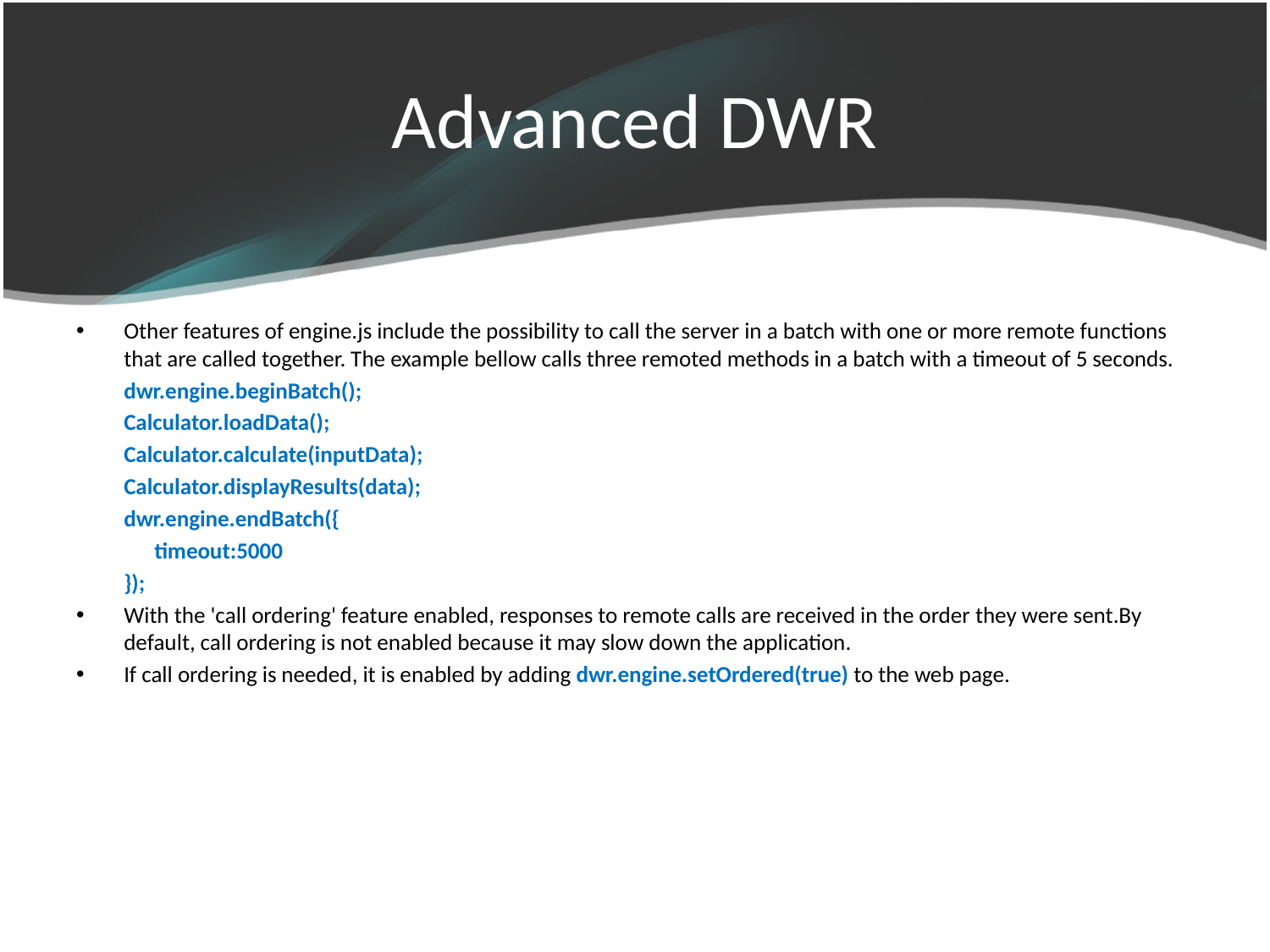

# Advanced DWR
Other features of engine.js include the possibility to call the server in a batch with one or more remote functions that are called together. The example bellow calls three remoted methods in a batch with a timeout of 5 seconds.
	dwr.engine.beginBatch();
	Calculator.loadData();
	Calculator.calculate(inputData);
	Calculator.displayResults(data);
	dwr.engine.endBatch({
	      timeout:5000
	});
With the 'call ordering' feature enabled, responses to remote calls are received in the order they were sent.By default, call ordering is not enabled because it may slow down the application.
If call ordering is needed, it is enabled by adding dwr.engine.setOrdered(true) to the web page.